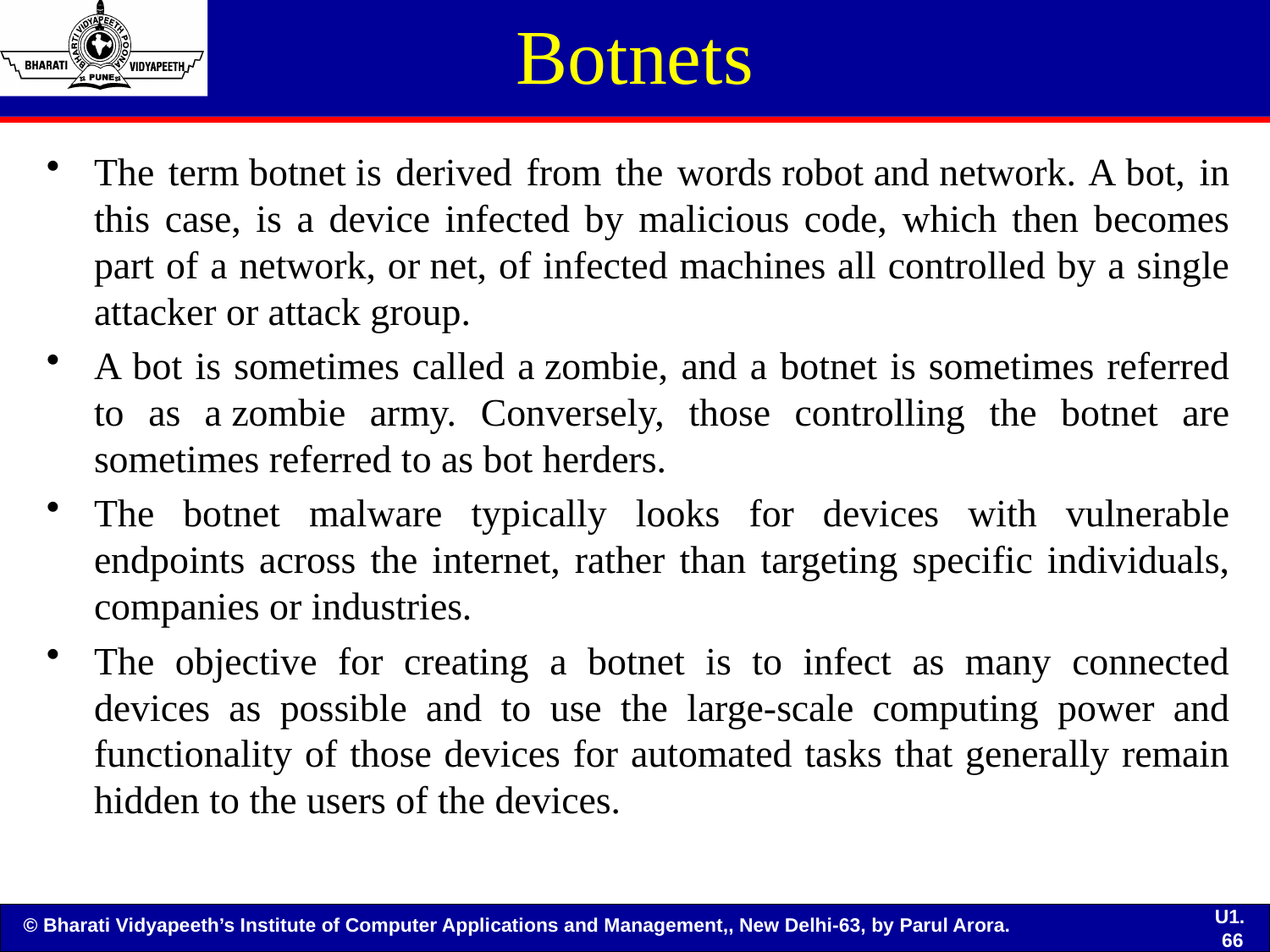

# Botnets
The term botnet is derived from the words robot and network. A bot, in this case, is a device infected by malicious code, which then becomes part of a network, or net, of infected machines all controlled by a single attacker or attack group.
A bot is sometimes called a zombie, and a botnet is sometimes referred to as a zombie army. Conversely, those controlling the botnet are sometimes referred to as bot herders.
The botnet malware typically looks for devices with vulnerable endpoints across the internet, rather than targeting specific individuals, companies or industries.
The objective for creating a botnet is to infect as many connected devices as possible and to use the large-scale computing power and functionality of those devices for automated tasks that generally remain hidden to the users of the devices.